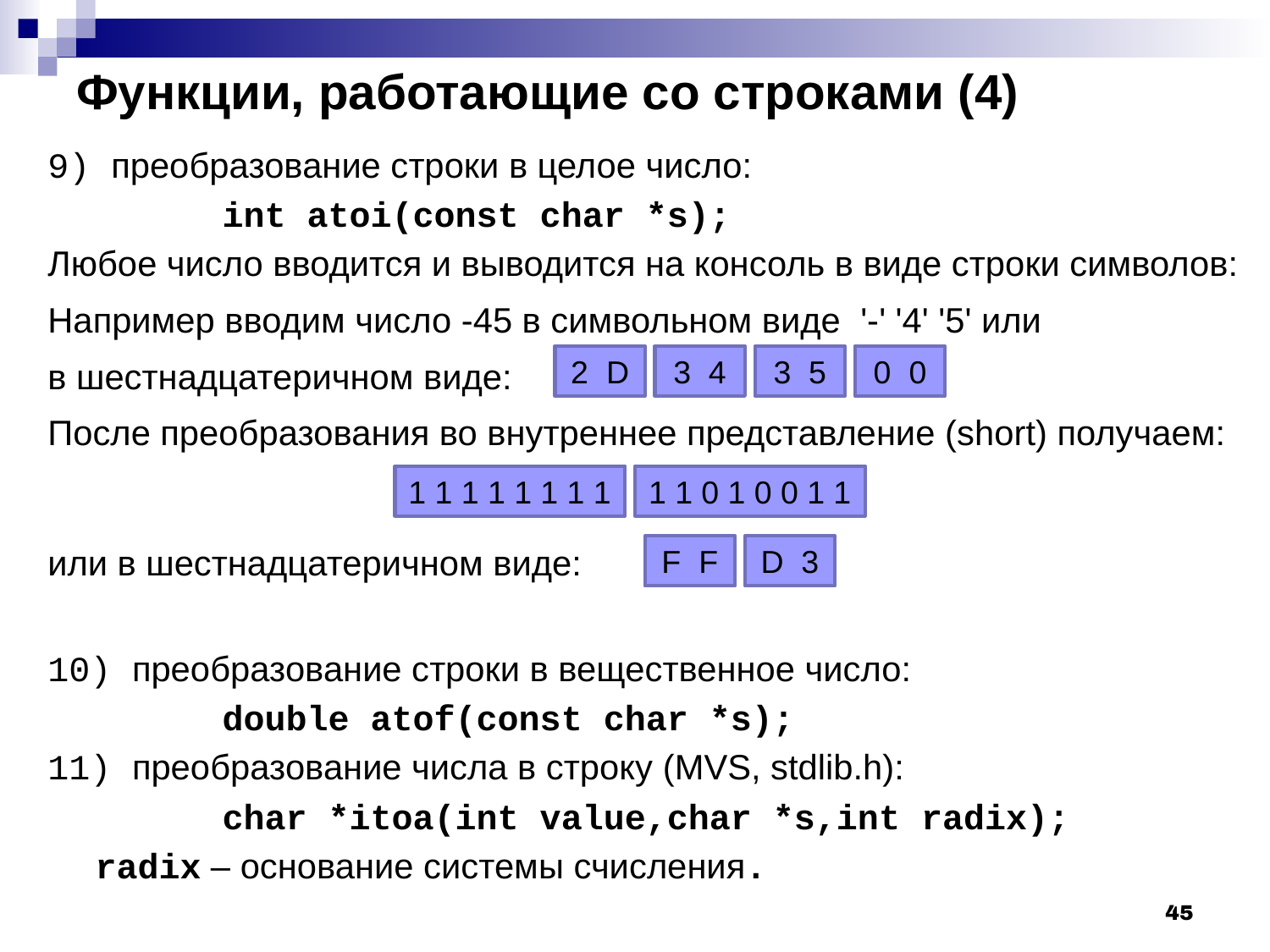

# Функции, работающие со строками (4)
9) преобразование строки в целое число:
		int atoi(const char *s);
Любое число вводится и выводится на консоль в виде строки символов:
Например вводим число -45 в символьном виде  '-' '4' '5' или
в шестнадцатеричном виде:
После преобразования во внутреннее представление (short) получаем:

или в шестнадцатеричном виде:

10) преобразование строки в вещественное число:
		double atof(const char *s);
11) преобразование числа в строку (MVS, stdlib.h):
		char *itoa(int value,char *s,int radix);
	radix – основание системы счисления.

2  D
3  4
3  5
0  0
1 1 1 1 1 1 1 1
1 1 0 1 0 0 1 1
F  F
D  3
45